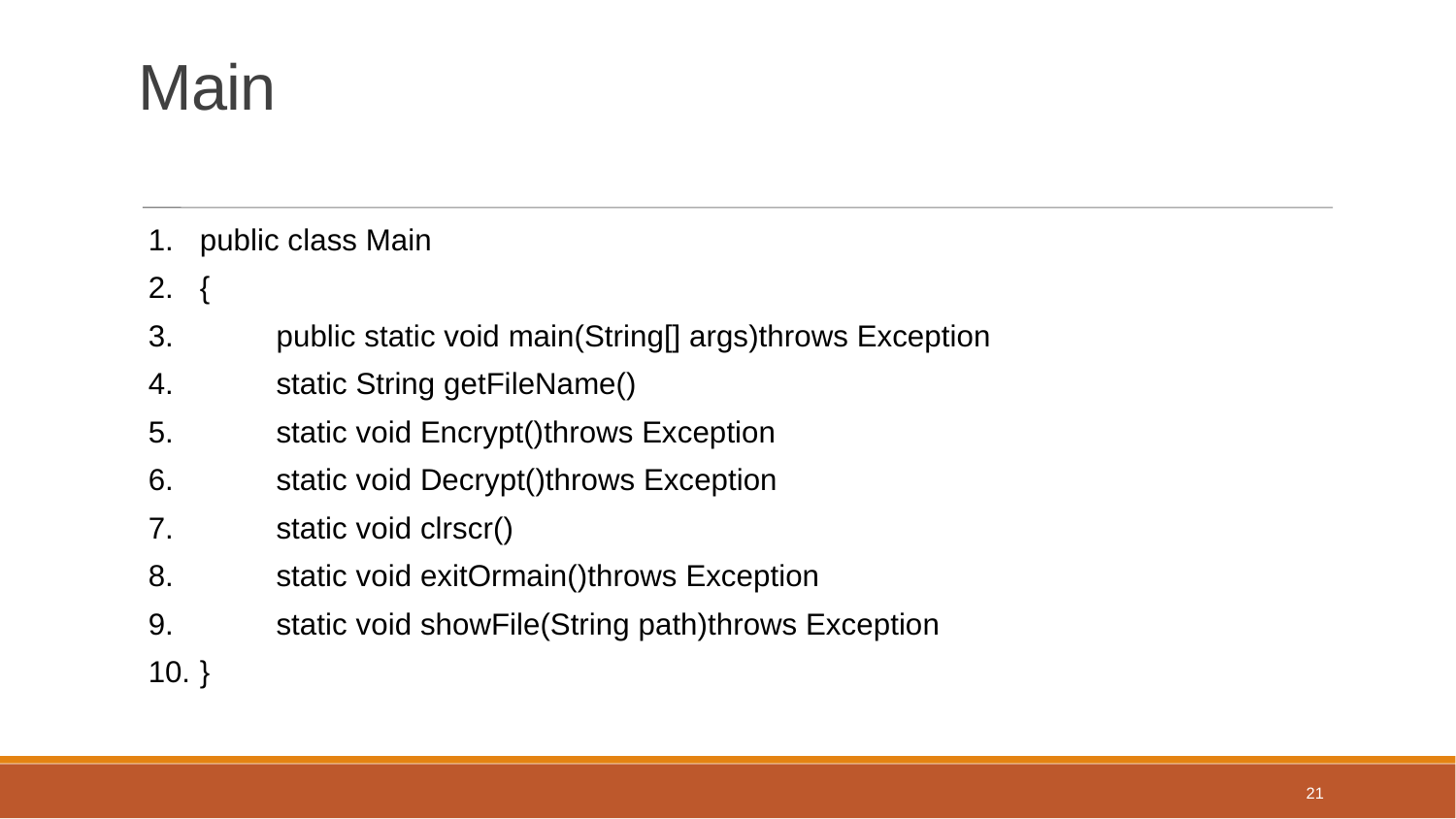

Main
public class Main
{
         public static void main(String[] args)throws Exception
         static String getFileName()
         static void Encrypt()throws Exception
         static void Decrypt()throws Exception
         static void clrscr()
         static void exitOrmain()throws Exception
         static void showFile(String path)throws Exception
}

21